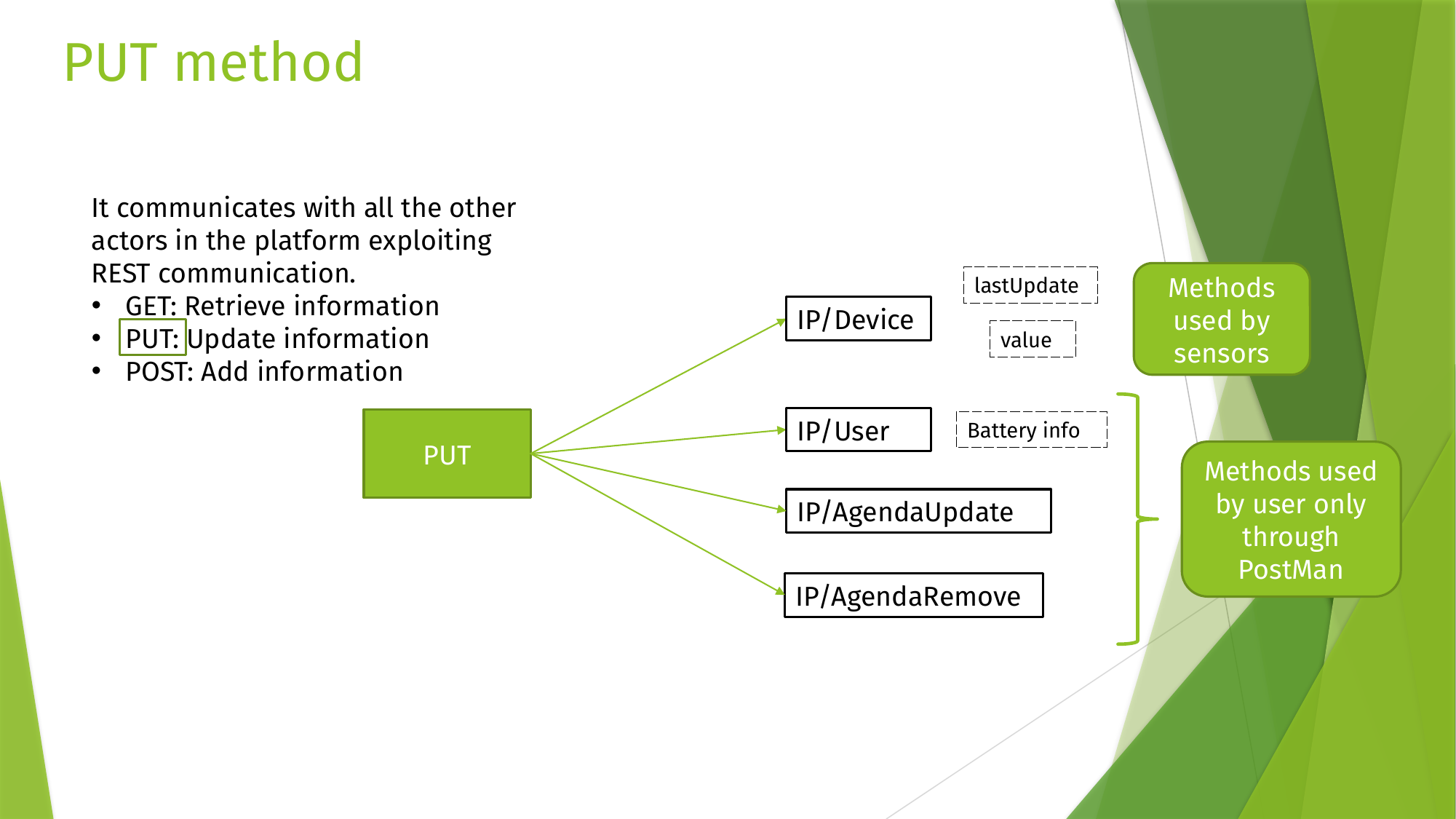

# PUT method
It communicates with all the other actors in the platform exploiting REST communication.
GET: Retrieve information
PUT: Update information
POST: Add information
Methods used by sensors
lastUpdate
IP/Device

value

IP/User
PUT
Battery info
Methods used by user only through PostMan
IP/AgendaUpdate
IP/AgendaRemove